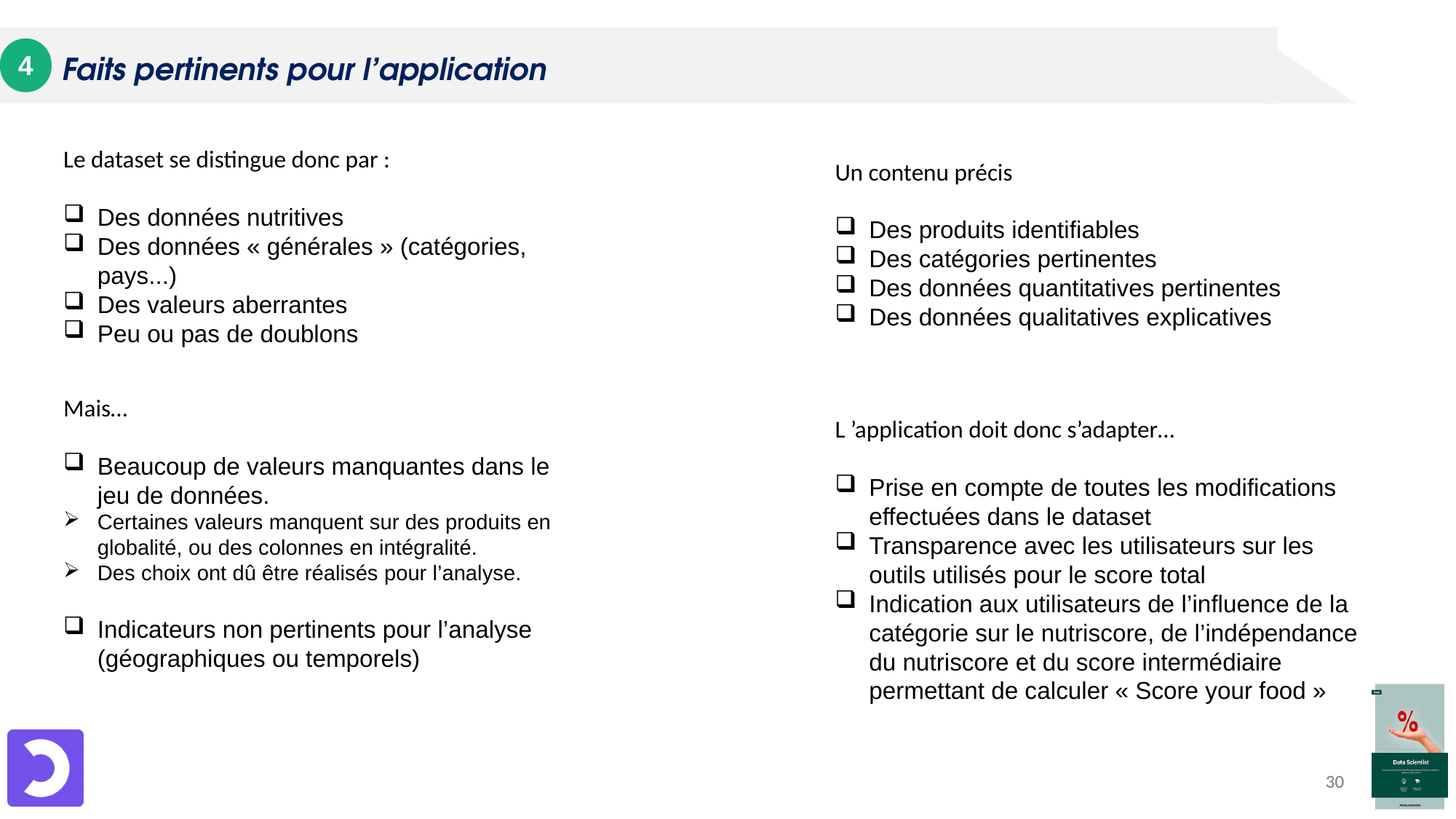

# Faits pertinents pour l’application
4
2

Le dataset se distingue donc par :

Des données nutritives
Des données « générales » (catégories, pays...)
Des valeurs aberrantes
Peu ou pas de doublons

Un contenu précis

Des produits identifiables
Des catégories pertinentes
Des données quantitatives pertinentes
Des données qualitatives explicatives

Mais…

Beaucoup de valeurs manquantes dans le jeu de données.
Certaines valeurs manquent sur des produits en globalité, ou des colonnes en intégralité.
Des choix ont dû être réalisés pour l’analyse.

Indicateurs non pertinents pour l’analyse (géographiques ou temporels)

L ’application doit donc s’adapter…

Prise en compte de toutes les modifications effectuées dans le dataset
Transparence avec les utilisateurs sur les outils utilisés pour le score total
Indication aux utilisateurs de l’influence de la catégorie sur le nutriscore, de l’indépendance du nutriscore et du score intermédiaire permettant de calculer « Score your food »
30